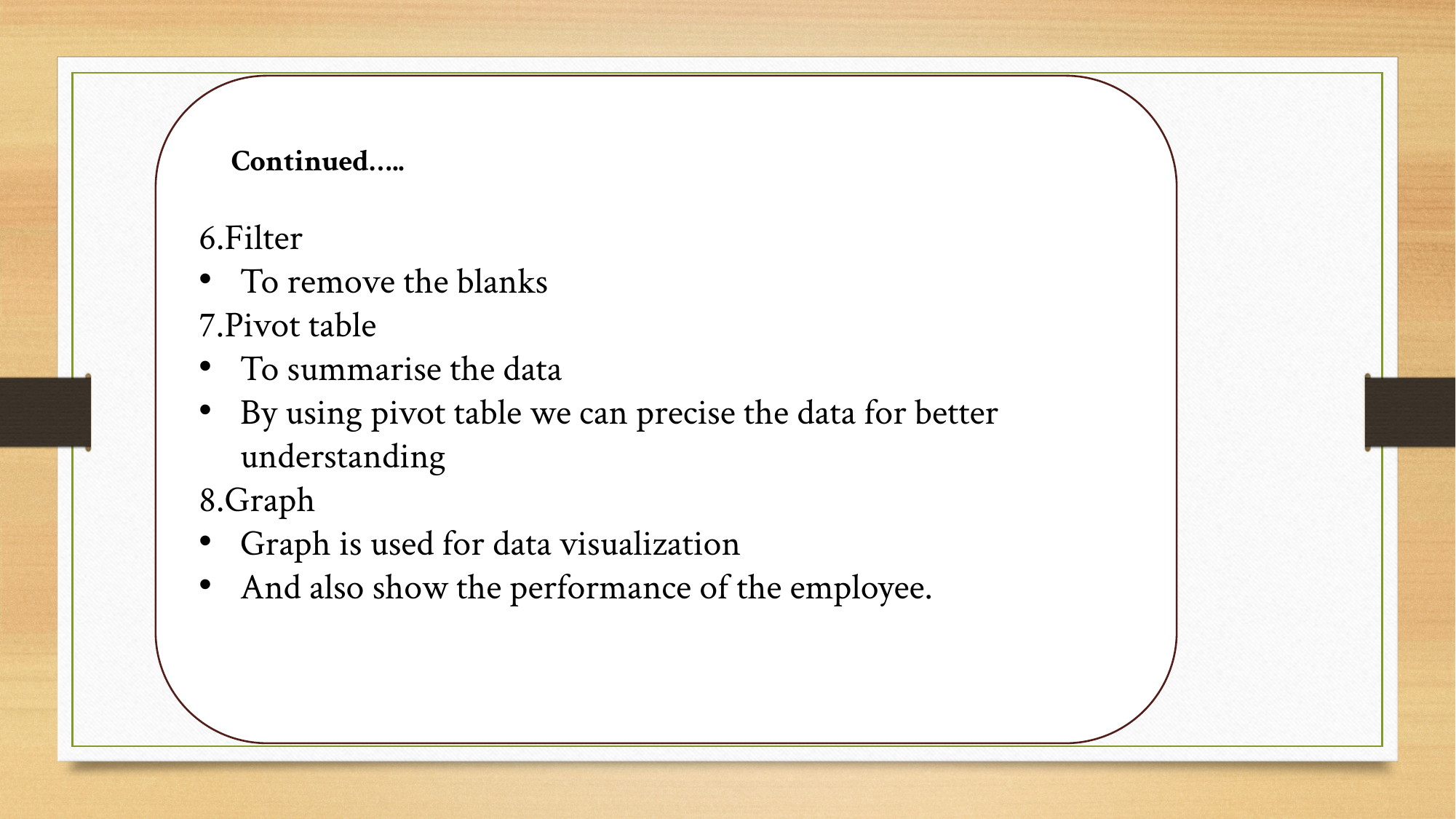

6.Filter
To remove the blanks
7.Pivot table
To summarise the data
By using pivot table we can precise the data for better understanding
8.Graph
Graph is used for data visualization
And also show the performance of the employee.
Continued…..